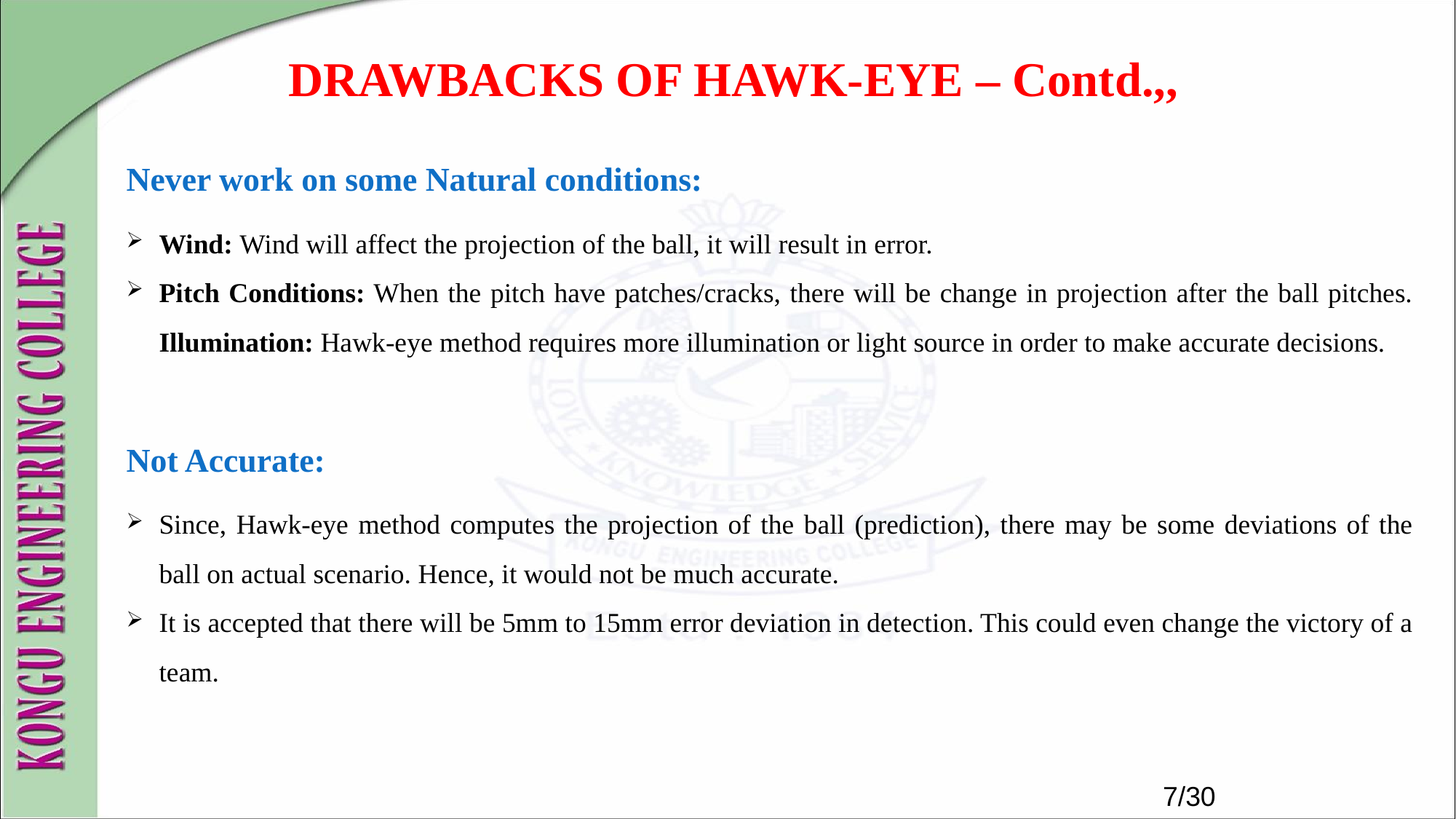

# DRAWBACKS OF HAWK-EYE – Contd.,,
Never work on some Natural conditions:
Wind: Wind will affect the projection of the ball, it will result in error.
Pitch Conditions: When the pitch have patches/cracks, there will be change in projection after the ball pitches. Illumination: Hawk-eye method requires more illumination or light source in order to make accurate decisions.

Not Accurate:
Since, Hawk-eye method computes the projection of the ball (prediction), there may be some deviations of the ball on actual scenario. Hence, it would not be much accurate.
It is accepted that there will be 5mm to 15mm error deviation in detection. This could even change the victory of a team.

7/30